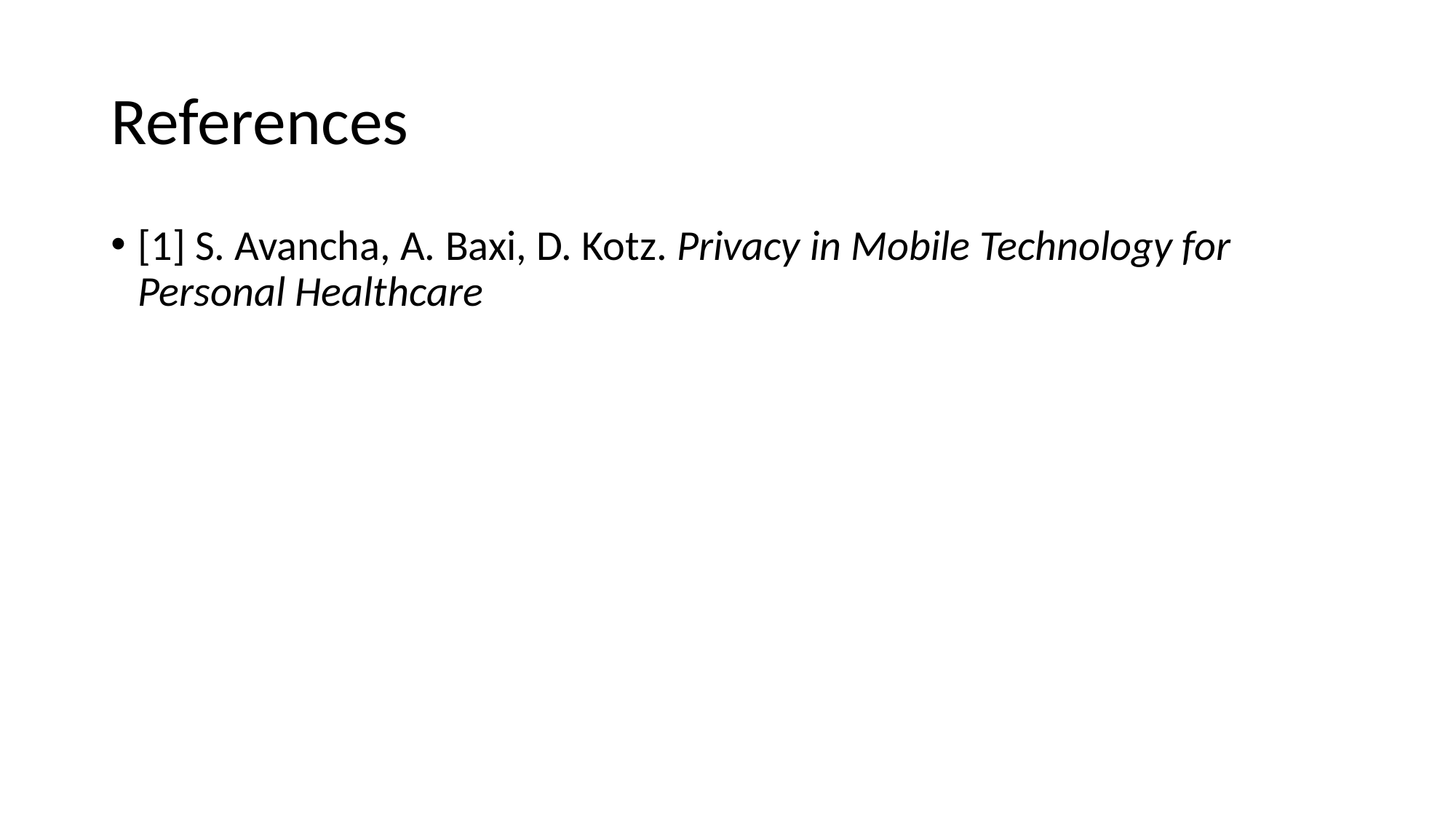

# References
[1] S. Avancha, A. Baxi, D. Kotz. Privacy in Mobile Technology for Personal Healthcare